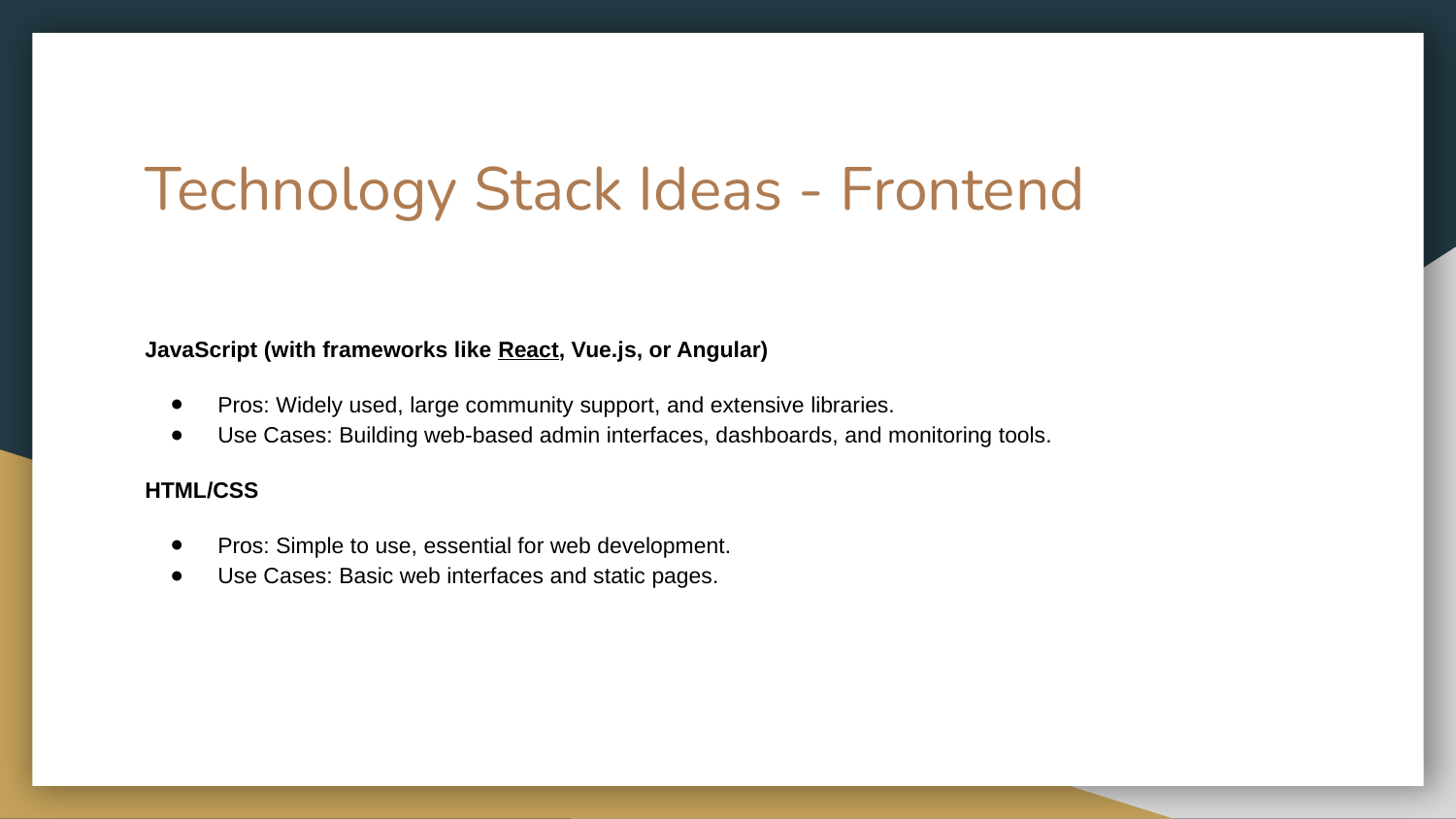

# Technology Stack Ideas - Frontend
JavaScript (with frameworks like React, Vue.js, or Angular)
Pros: Widely used, large community support, and extensive libraries.
Use Cases: Building web-based admin interfaces, dashboards, and monitoring tools.
HTML/CSS
Pros: Simple to use, essential for web development.
Use Cases: Basic web interfaces and static pages.